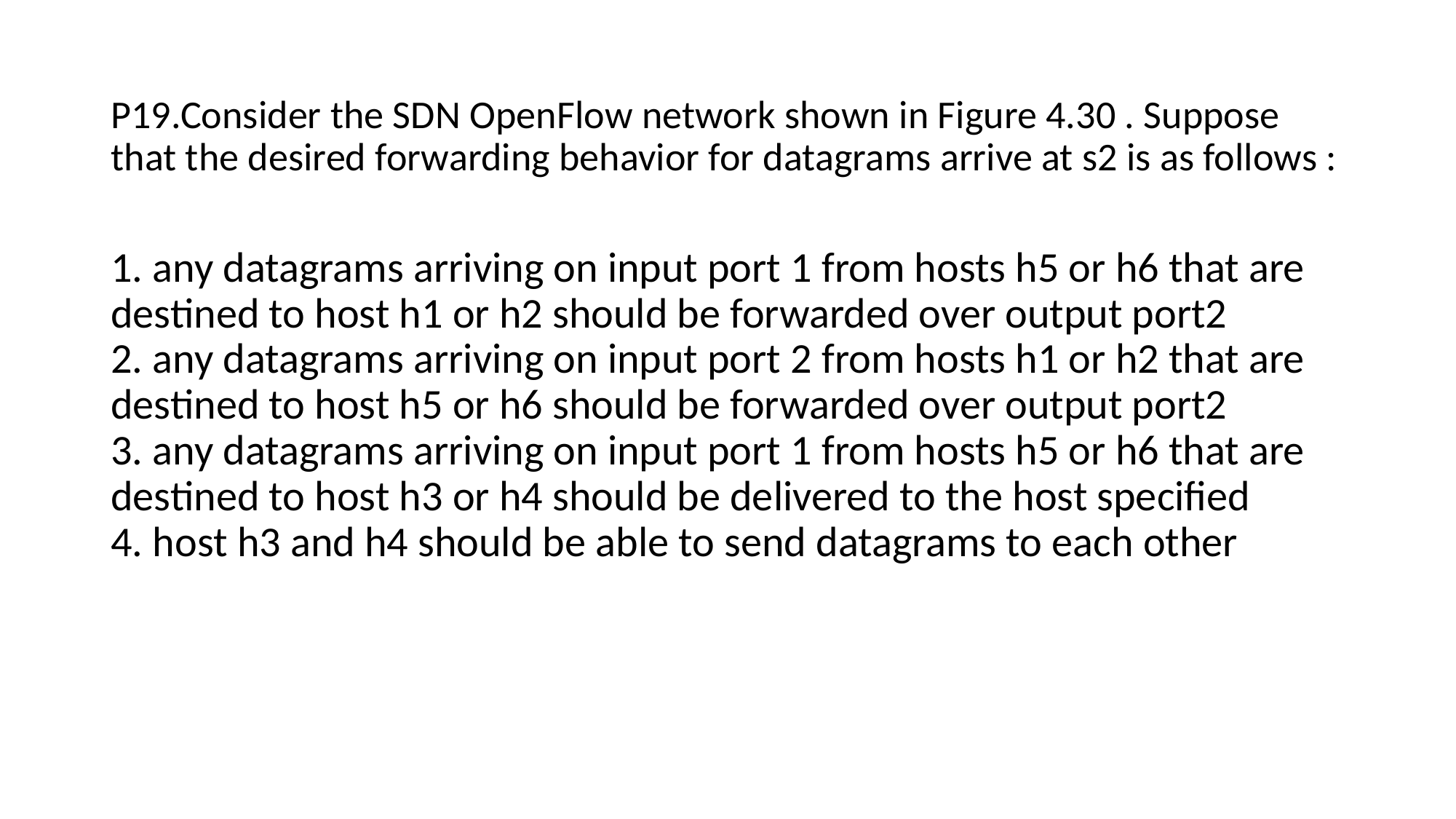

# P19.Consider the SDN OpenFlow network shown in Figure 4.30 . Suppose that the desired forwarding behavior for datagrams arrive at s2 is as follows :
1. any datagrams arriving on input port 1 from hosts h5 or h6 that are    destined to host h1 or h2 should be forwarded over output port2
2. any datagrams arriving on input port 2 from hosts h1 or h2 that are destined to host h5 or h6 should be forwarded over output port2
3. any datagrams arriving on input port 1 from hosts h5 or h6 that are destined to host h3 or h4 should be delivered to the host specified
4. host h3 and h4 should be able to send datagrams to each other